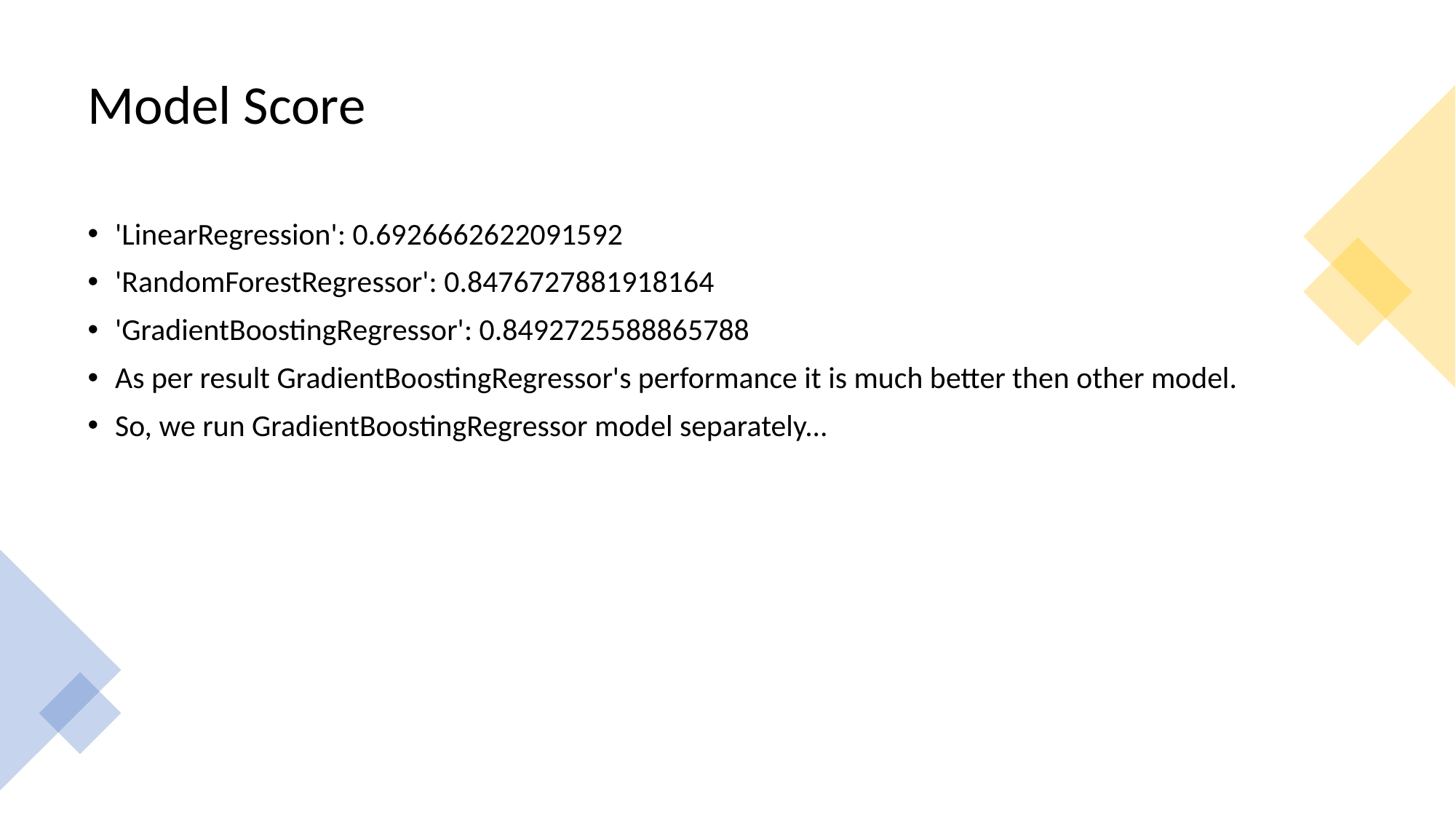

# Model Score

'LinearRegression': 0.6926662622091592
'RandomForestRegressor': 0.8476727881918164
'GradientBoostingRegressor': 0.8492725588865788
As per result GradientBoostingRegressor's performance it is much better then other model.
So, we run GradientBoostingRegressor model separately...